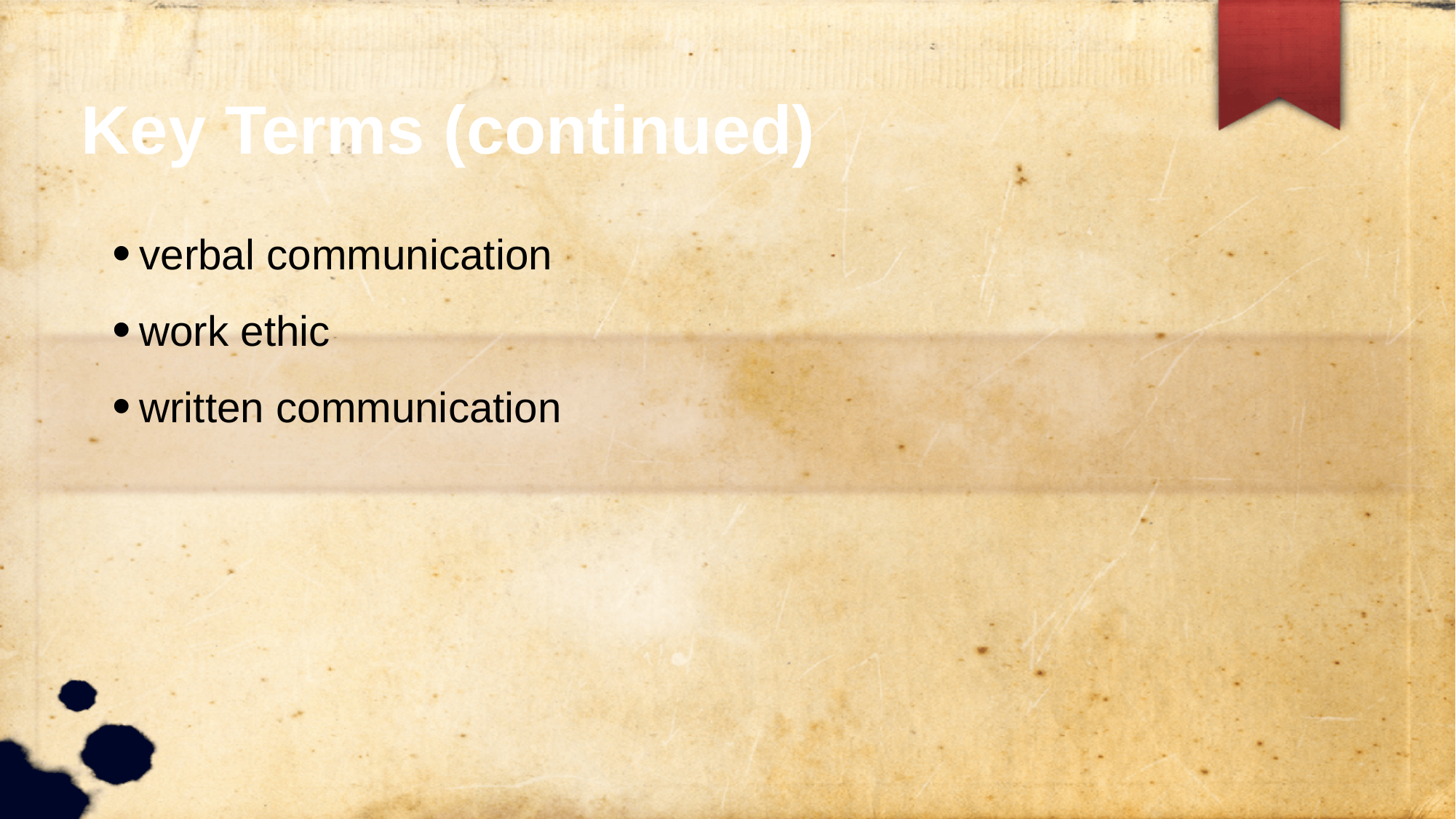

Key Terms (continued)
verbal communication
work ethic
written communication